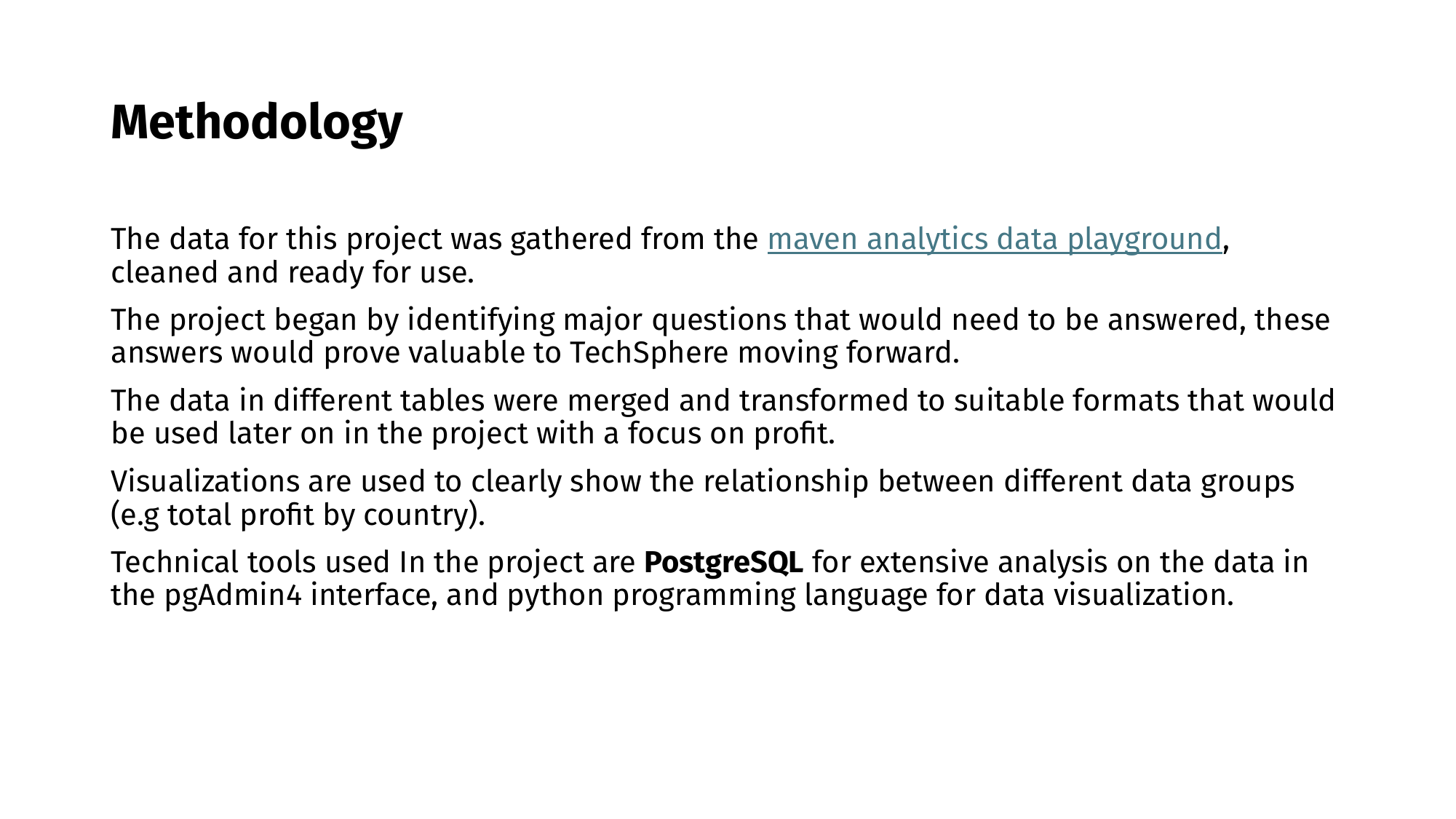

# Methodology
The data for this project was gathered from the maven analytics data playground, cleaned and ready for use.
The project began by identifying major questions that would need to be answered, these answers would prove valuable to TechSphere moving forward.
The data in different tables were merged and transformed to suitable formats that would be used later on in the project with a focus on profit.
Visualizations are used to clearly show the relationship between different data groups (e.g total profit by country).
Technical tools used In the project are PostgreSQL for extensive analysis on the data in the pgAdmin4 interface, and python programming language for data visualization.